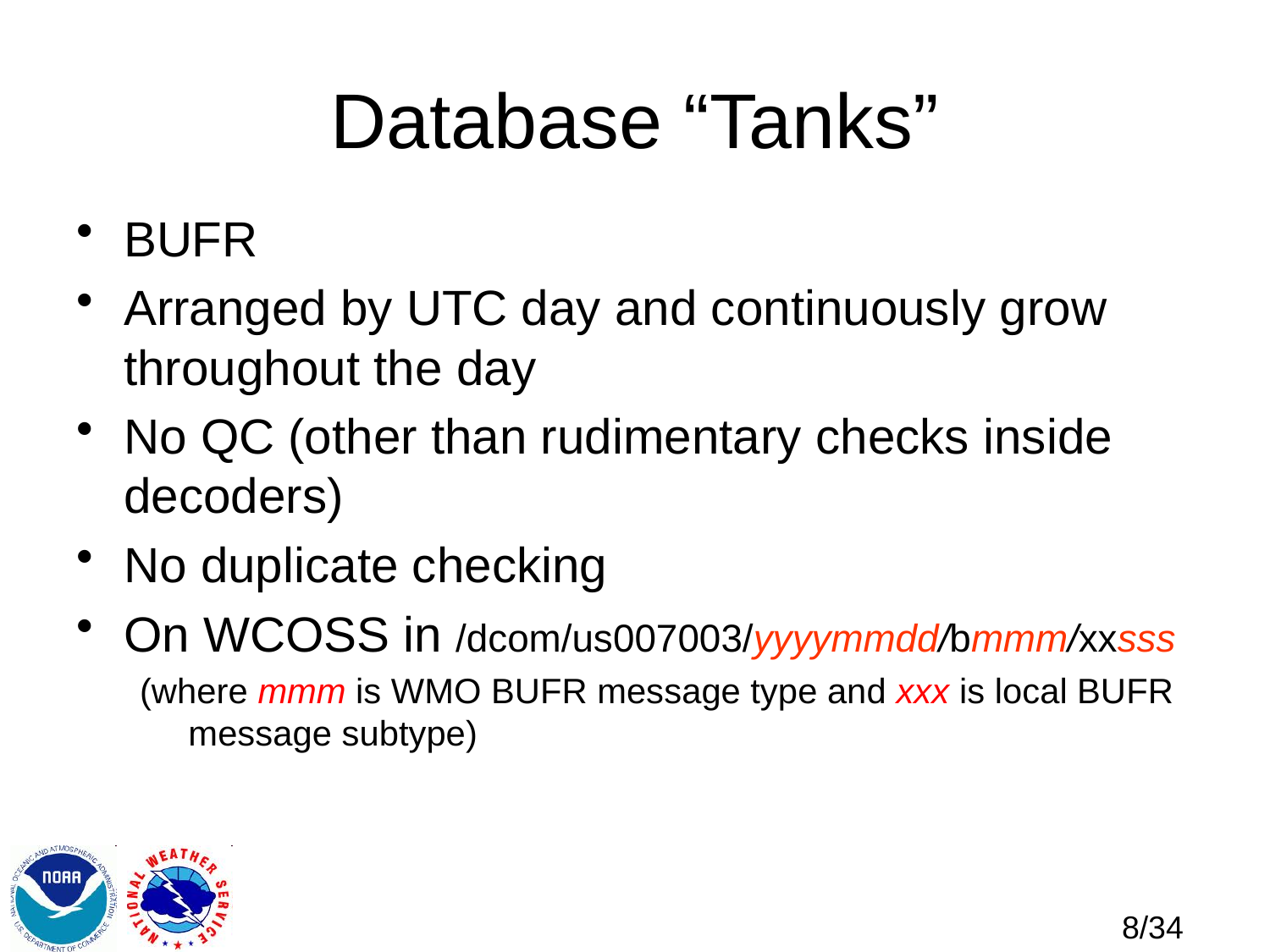

# Database “Tanks”
BUFR
Arranged by UTC day and continuously grow throughout the day
No QC (other than rudimentary checks inside decoders)
No duplicate checking
On WCOSS in /dcom/us007003/yyyymmdd/bmmm/xxsss
(where mmm is WMO BUFR message type and xxx is local BUFR        message subtype)